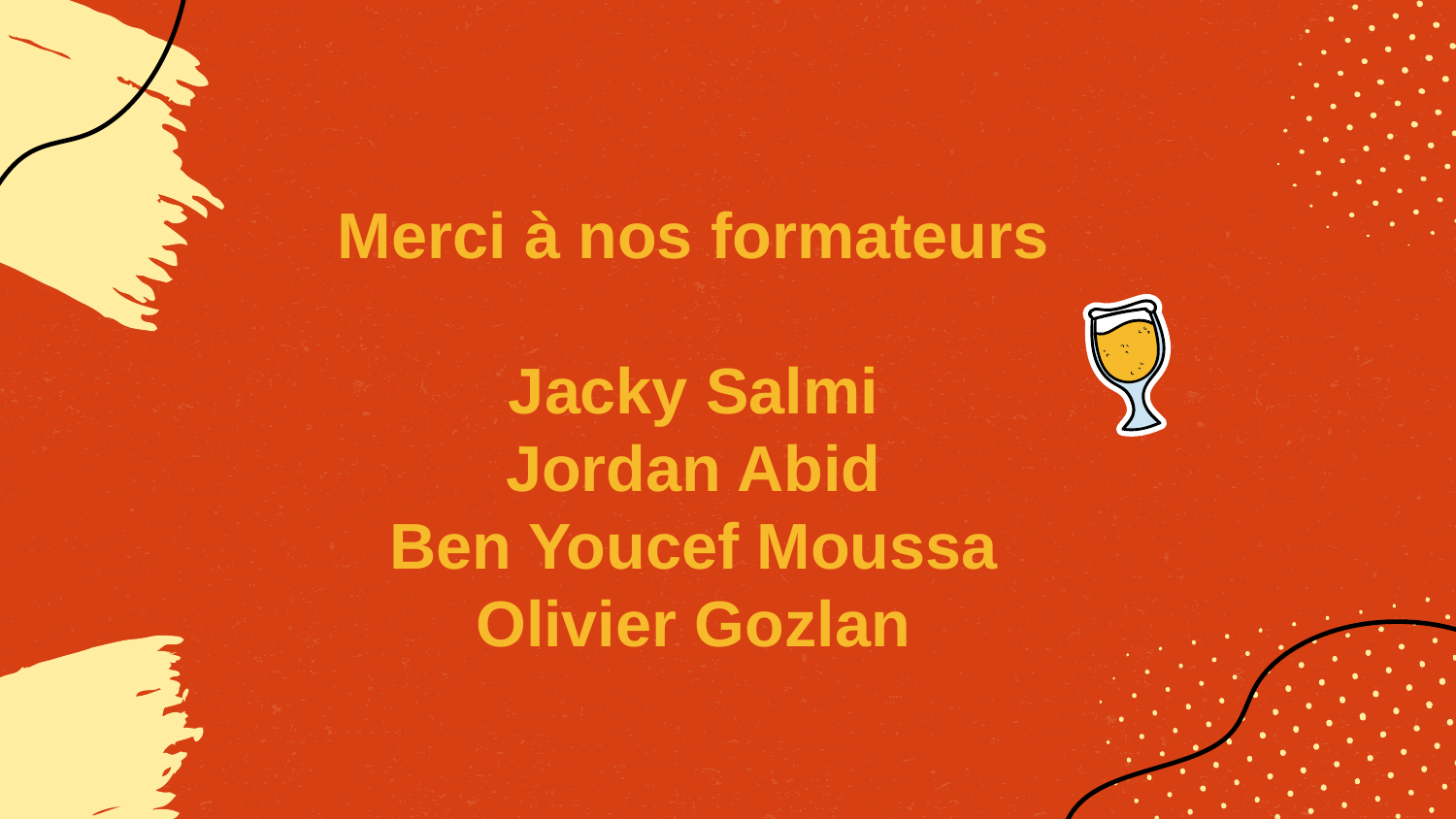

Merci à nos formateurs

Jacky Salmi
Jordan Abid
Ben Youcef Moussa
Olivier Gozlan